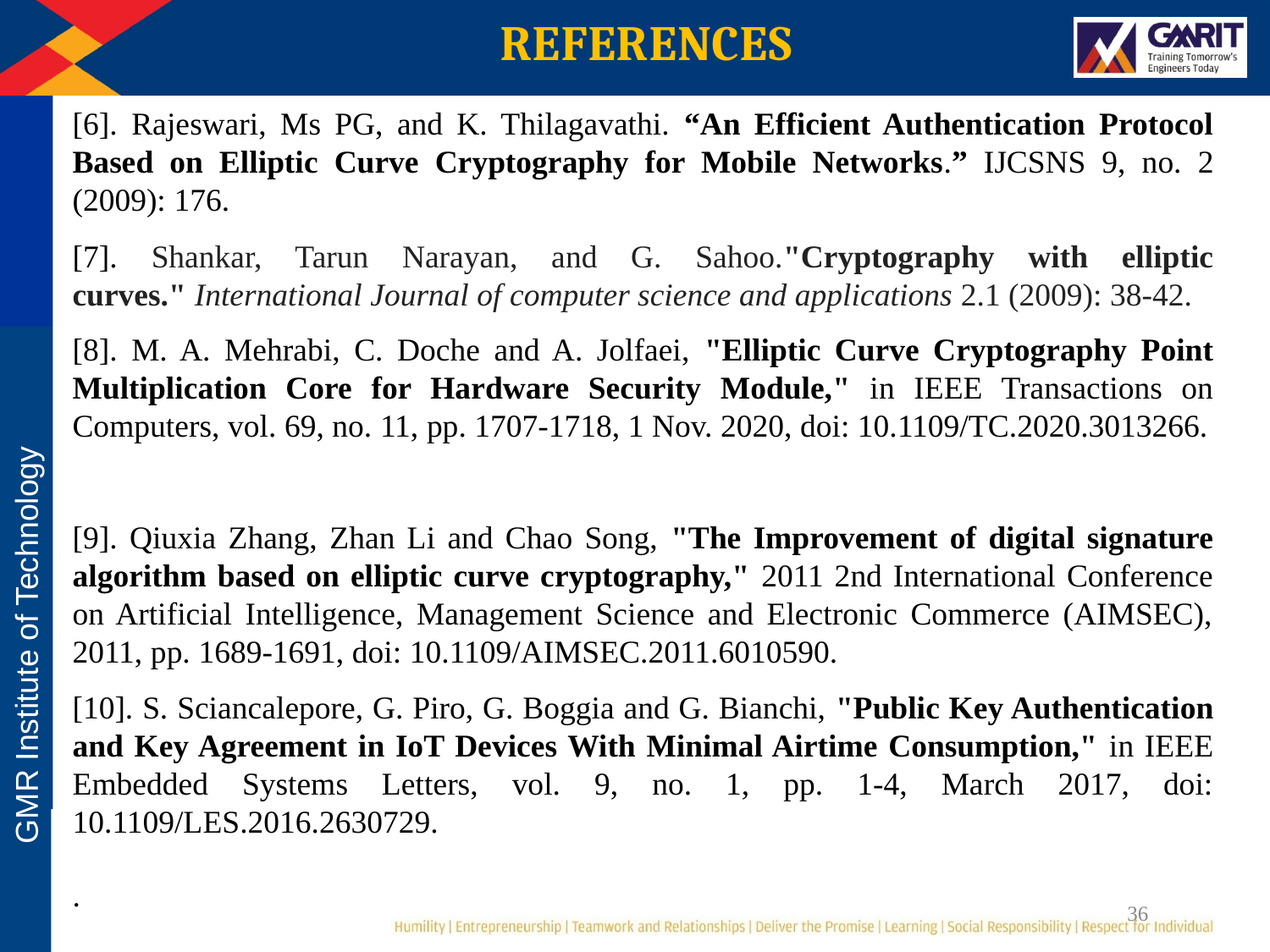

REFERENCES
[6]. Rajeswari, Ms PG, and K. Thilagavathi. “An Efficient Authentication Protocol Based on Elliptic Curve Cryptography for Mobile Networks.” IJCSNS 9, no. 2 (2009): 176.
[7]. Shankar, Tarun Narayan, and G. Sahoo."Cryptography with elliptic curves." International Journal of computer science and applications 2.1 (2009): 38-42.
[8]. M. A. Mehrabi, C. Doche and A. Jolfaei, "Elliptic Curve Cryptography Point Multiplication Core for Hardware Security Module," in IEEE Transactions on Computers, vol. 69, no. 11, pp. 1707-1718, 1 Nov. 2020, doi: 10.1109/TC.2020.3013266.

[9]. Qiuxia Zhang, Zhan Li and Chao Song, "The Improvement of digital signature algorithm based on elliptic curve cryptography," 2011 2nd International Conference on Artificial Intelligence, Management Science and Electronic Commerce (AIMSEC), 2011, pp. 1689-1691, doi: 10.1109/AIMSEC.2011.6010590.
[10]. S. Sciancalepore, G. Piro, G. Boggia and G. Bianchi, "Public Key Authentication and Key Agreement in IoT Devices With Minimal Airtime Consumption," in IEEE Embedded Systems Letters, vol. 9, no. 1, pp. 1-4, March 2017, doi: 10.1109/LES.2016.2630729.
.

36